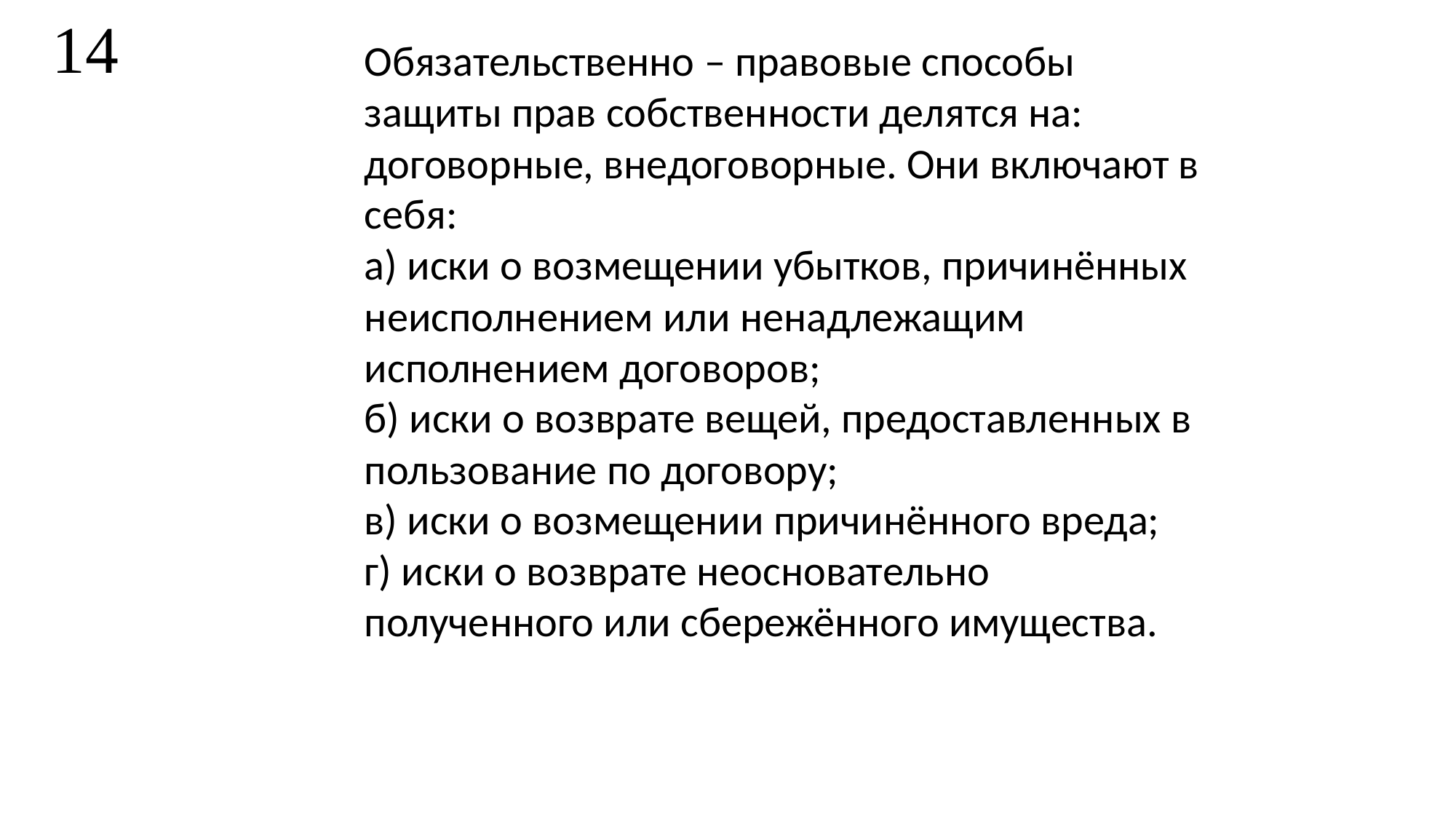

14
Обязательственно – правовые способы защиты прав собственности делятся на: договорные, внедоговорные. Они включают в себя:
а) иски о возмещении убытков, причинённых неисполнением или ненадлежащим исполнением договоров;
б) иски о возврате вещей, предоставленных в пользование по договору;
в) иски о возмещении причинённого вреда;
г) иски о возврате неосновательно полученного или сбережённого имущества.